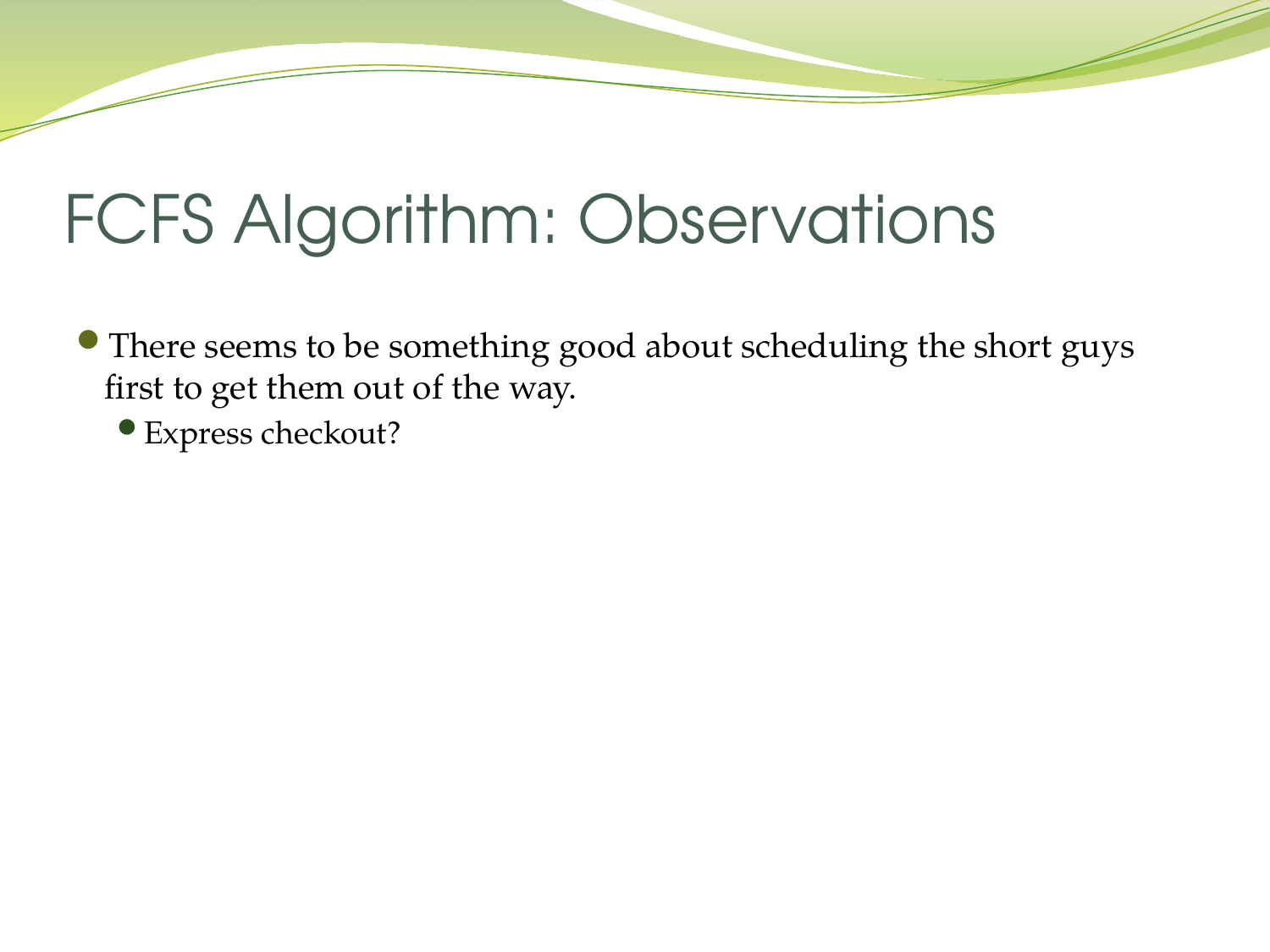

# FCFS Algorithm: Observations

There seems to be something good about scheduling the short guys first to get them out of the way.
Express checkout?